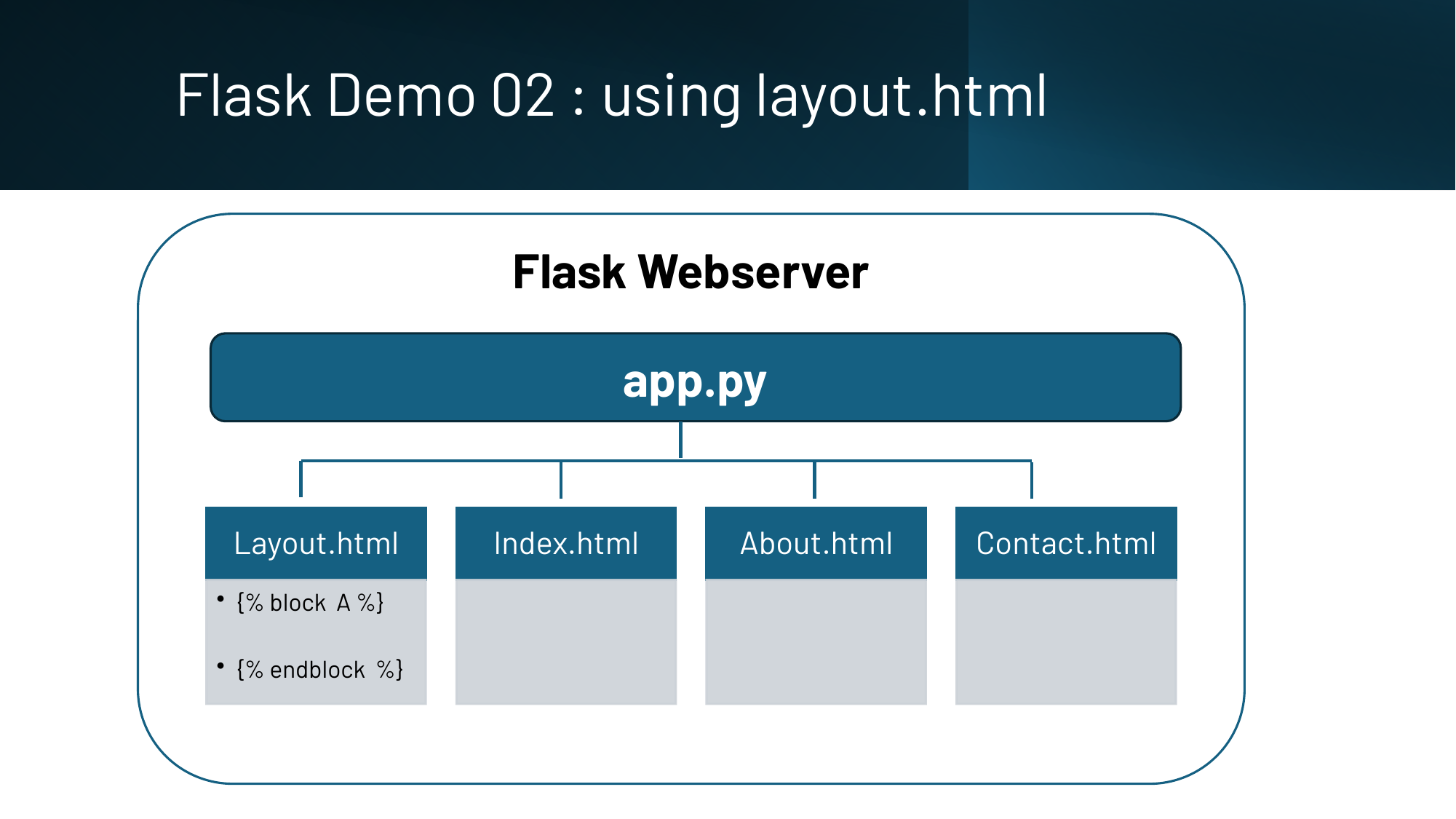

# Flask Demo 02 : using layout.html
Flask Webserver

app.py
Layout.html
{% block  A %}

{% endblock  %}
Index.html
About.html
Contact.html